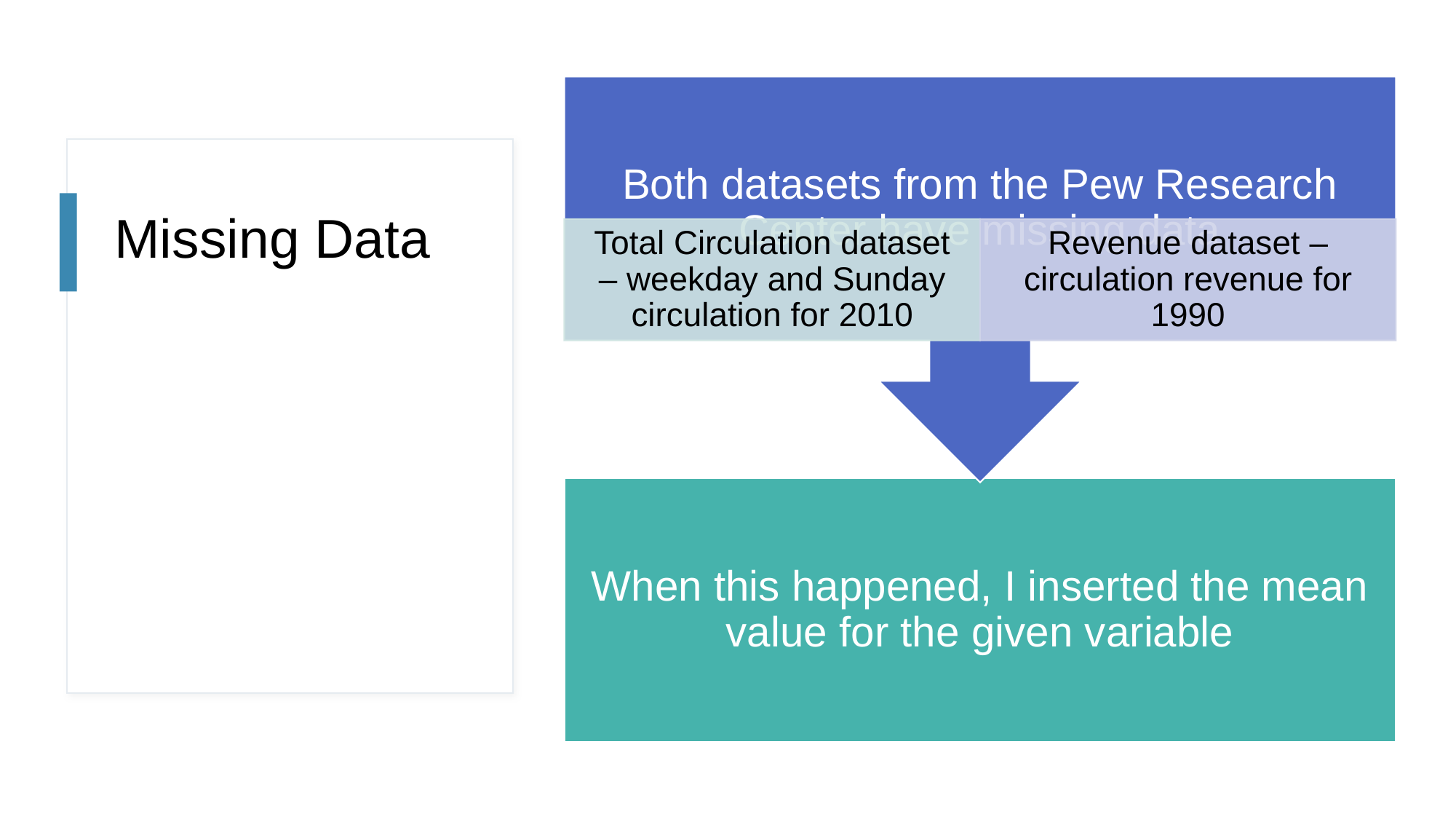

When this happened, I inserted the mean value for the given variable
Both datasets from the Pew Research Center have missing data
Total Circulation dataset – weekday and Sunday circulation for 2010
Revenue dataset – circulation revenue for 1990

# Missing Data